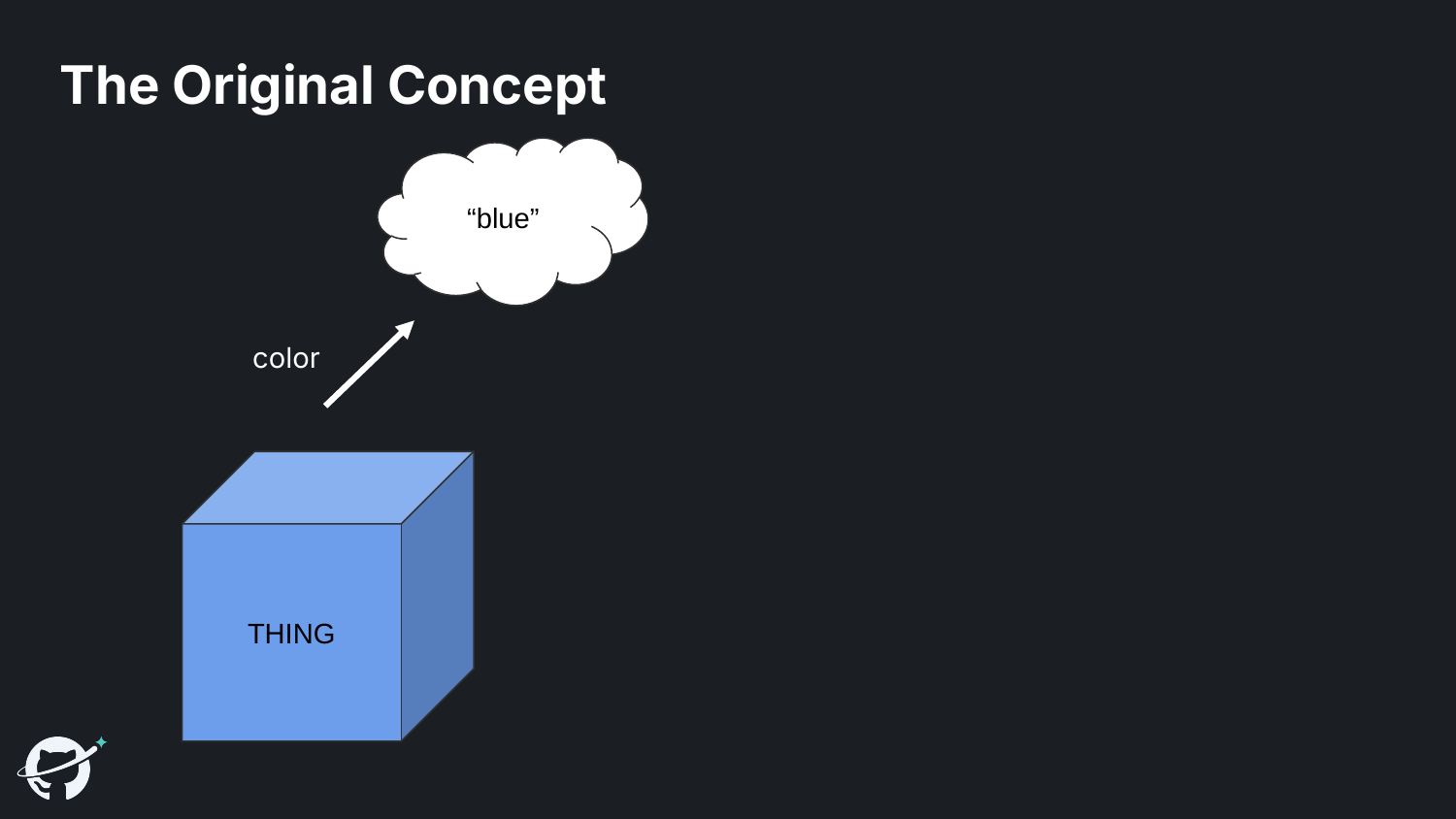

# The Original Concept

“blue”

color
THING